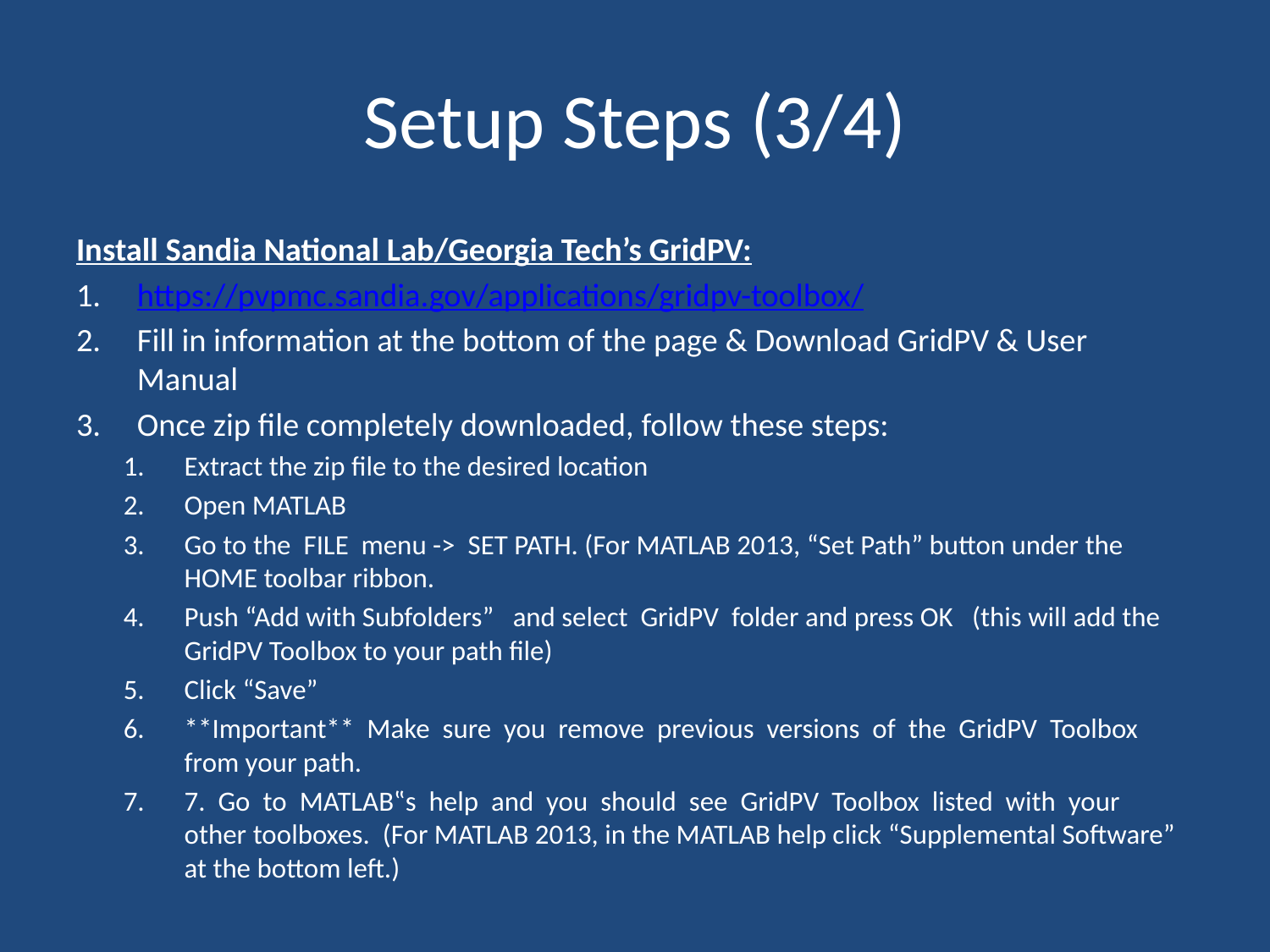

# Setup Steps (3/4)
Install Sandia National Lab/Georgia Tech’s GridPV:
https://pvpmc.sandia.gov/applications/gridpv-toolbox/
Fill in information at the bottom of the page & Download GridPV & User Manual
Once zip file completely downloaded, follow these steps:
Extract the zip file to the desired location
Open MATLAB
Go to the  FILE  menu ->  SET PATH. (For MATLAB 2013, “Set Path” button under the HOME toolbar ribbon.
Push “Add with Subfolders”   and select  GridPV  folder and press OK   (this will add the GridPV Toolbox to your path file)
Click “Save”
**Important**  Make  sure  you  remove  previous  versions  of  the  GridPV  Toolbox  from your path.
7.  Go  to  MATLAB‟s  help  and  you  should  see  GridPV  Toolbox  listed  with  your  other toolboxes.  (For MATLAB 2013, in the MATLAB help click “Supplemental Software” at the bottom left.)